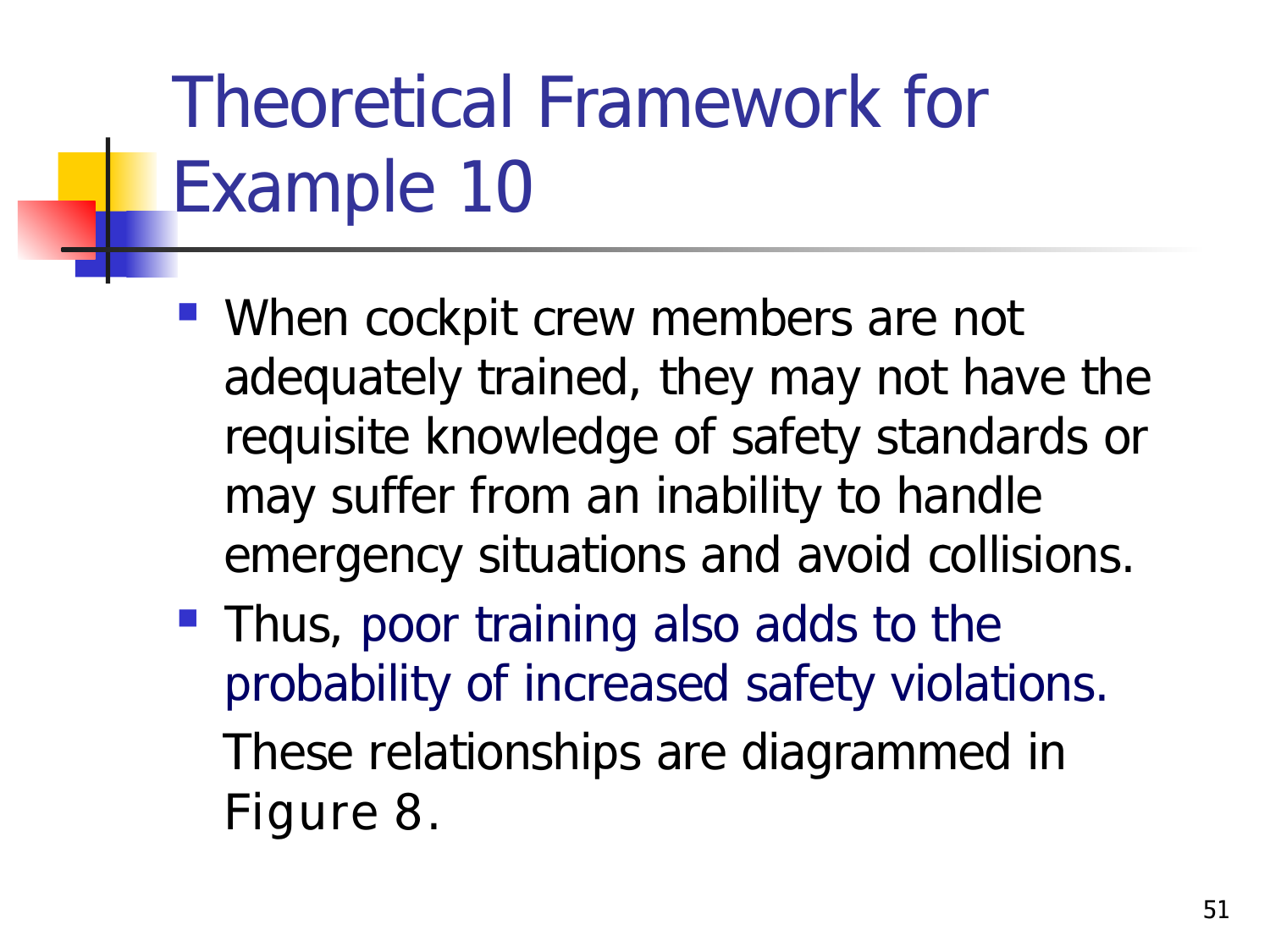

# Theoretical Framework for Example 10
When cockpit crew members are not adequately trained, they may not have the requisite knowledge of safety standards or may suffer from an inability to handle emergency situations and avoid collisions.
Thus, poor training also adds to the probability of increased safety violations.
   These relationships are diagrammed in Figure 8.
51